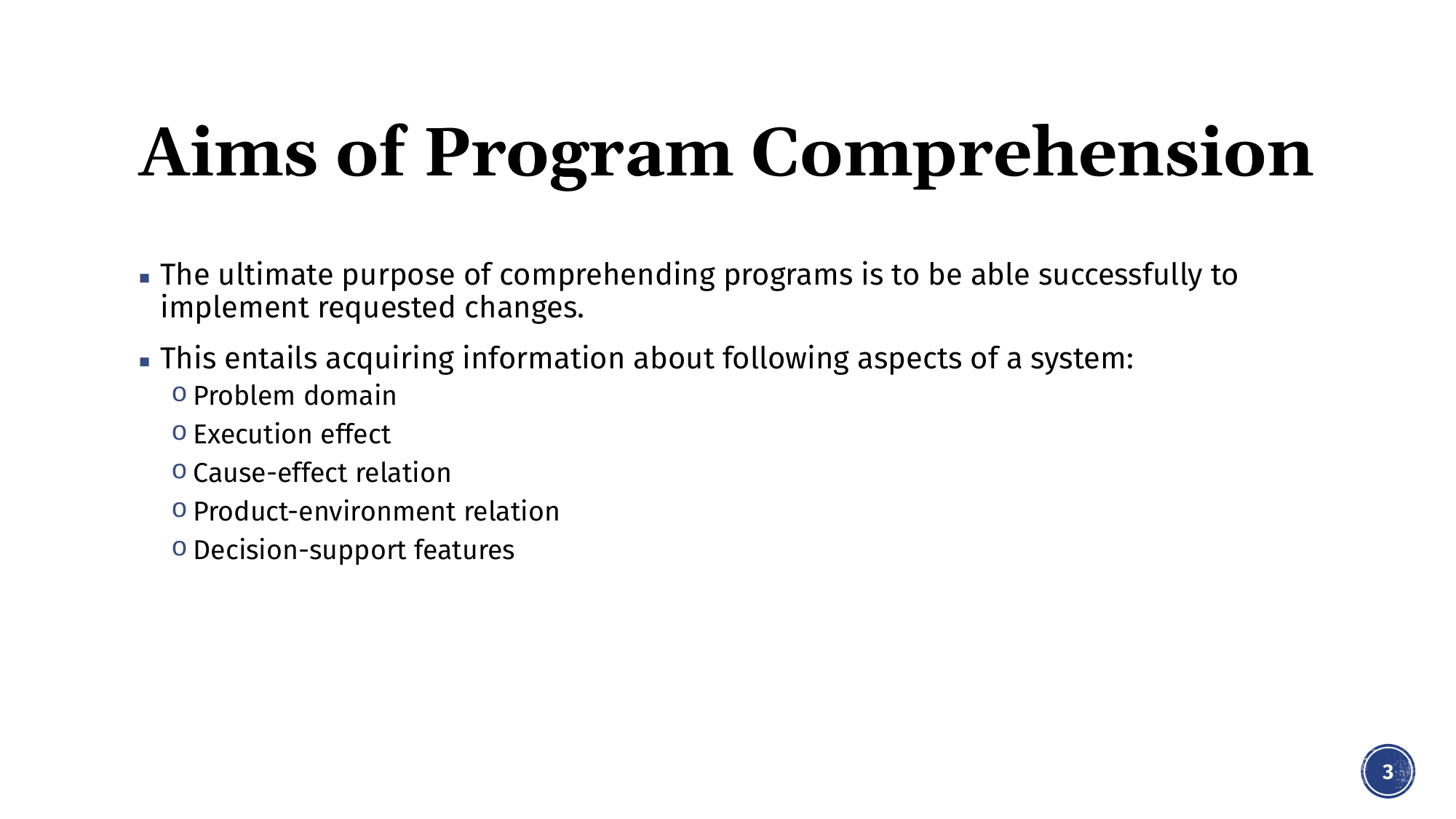

# Aims of Program Comprehension
The ultimate purpose of comprehending programs is to be able successfully to implement requested changes.
This entails acquiring information about following aspects of a system:
Problem domain
Execution effect
Cause-effect relation
Product-environment relation
Decision-support features

3